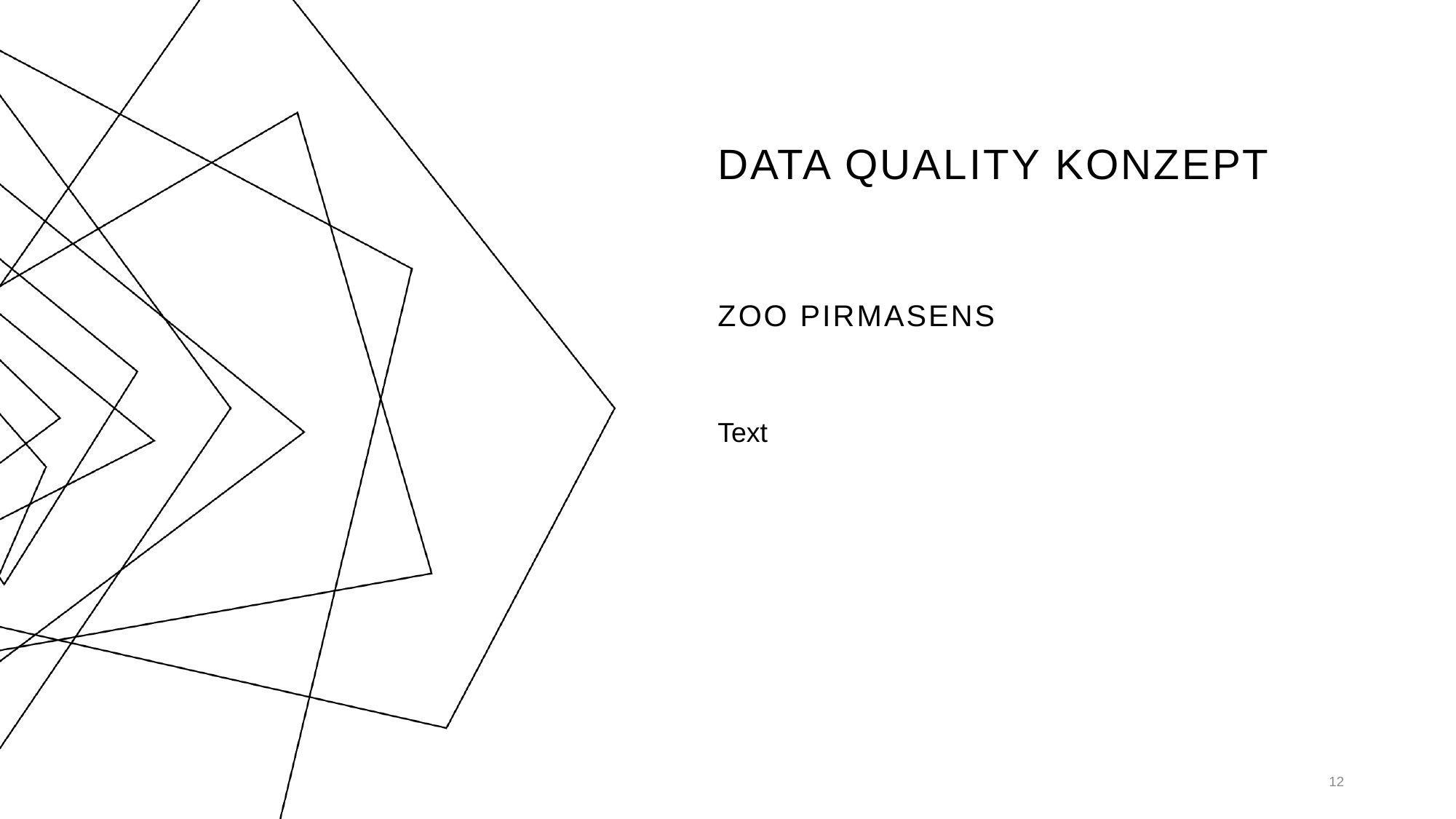

# Data Quality Konzept
Zoo pirmasens
Text
12